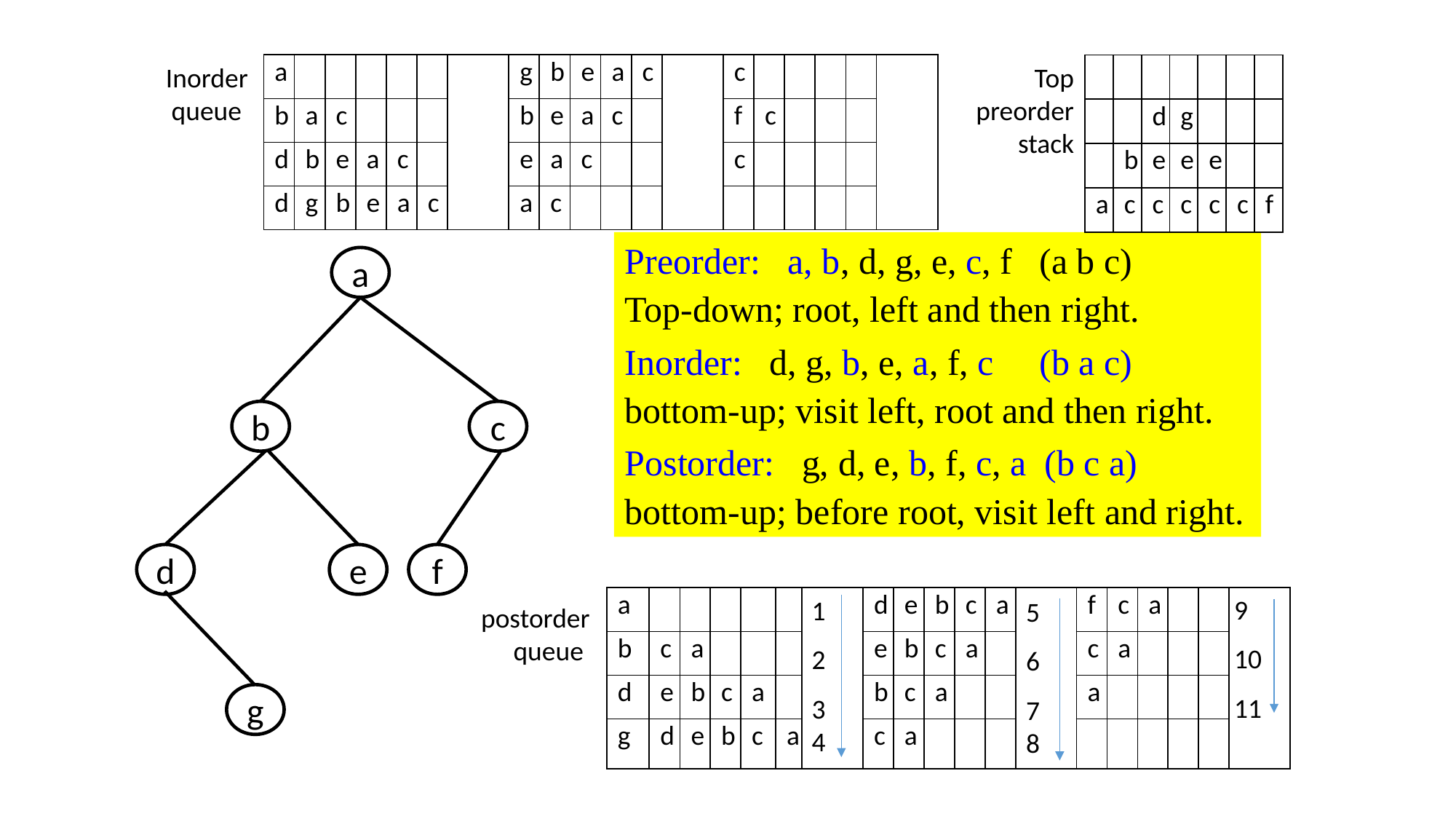

Inorder queue
| a |  |  |  |  |  |  | g | b | e | a | c |  | c |  |  |  |  |  |
| --- | --- | --- | --- | --- | --- | --- | --- | --- | --- | --- | --- | --- | --- | --- | --- | --- | --- | --- |
| b | a | c |  |  |  |  | b | e | a | c |  |  | f | c |  |  |  |  |
| d | b | e | a | c |  |  | e | a | c |  |  |  | c |  |  |  |  |  |
| d | g | b | e | a | c |  | a | c |  |  |  |  |  |  |  |  |  |  |
Top preorder stack
|  |  |  |  |  |  |  |
| --- | --- | --- | --- | --- | --- | --- |
|  |  | d | g |  |  |  |
|  | b | e | e | e |  |  |
| a | c | c | c | c | c | f |
Preorder:   a, b, d, g, e, c, f   (a b c)
Top-down; root, left and then right.
Inorder:   d, g, b, e, a, f, c     (b a c)
bottom-up; visit left, root and then right.
Postorder:   g, d, e, b, f, c, a  (b c a)
bottom-up; before root, visit left and right.
a
b
c
d
e
f
9
1011
| a |  |  |  |  |  |  | d | e | b | c | a |  | f | c | a |  |  |  |
| --- | --- | --- | --- | --- | --- | --- | --- | --- | --- | --- | --- | --- | --- | --- | --- | --- | --- | --- |
| b | c | a |  |  |  |  | e | b | c | a |  |  | c | a |  |  |  |  |
| d | e | b | c | a |  |  | b | c | a |  |  |  | a |  |  |  |  |  |
| g | d | e | b | c | a |  | c | a |  |  |  |  |  |  |  |  |  |  |
1
23
4
5
67
8
postorder queue
g